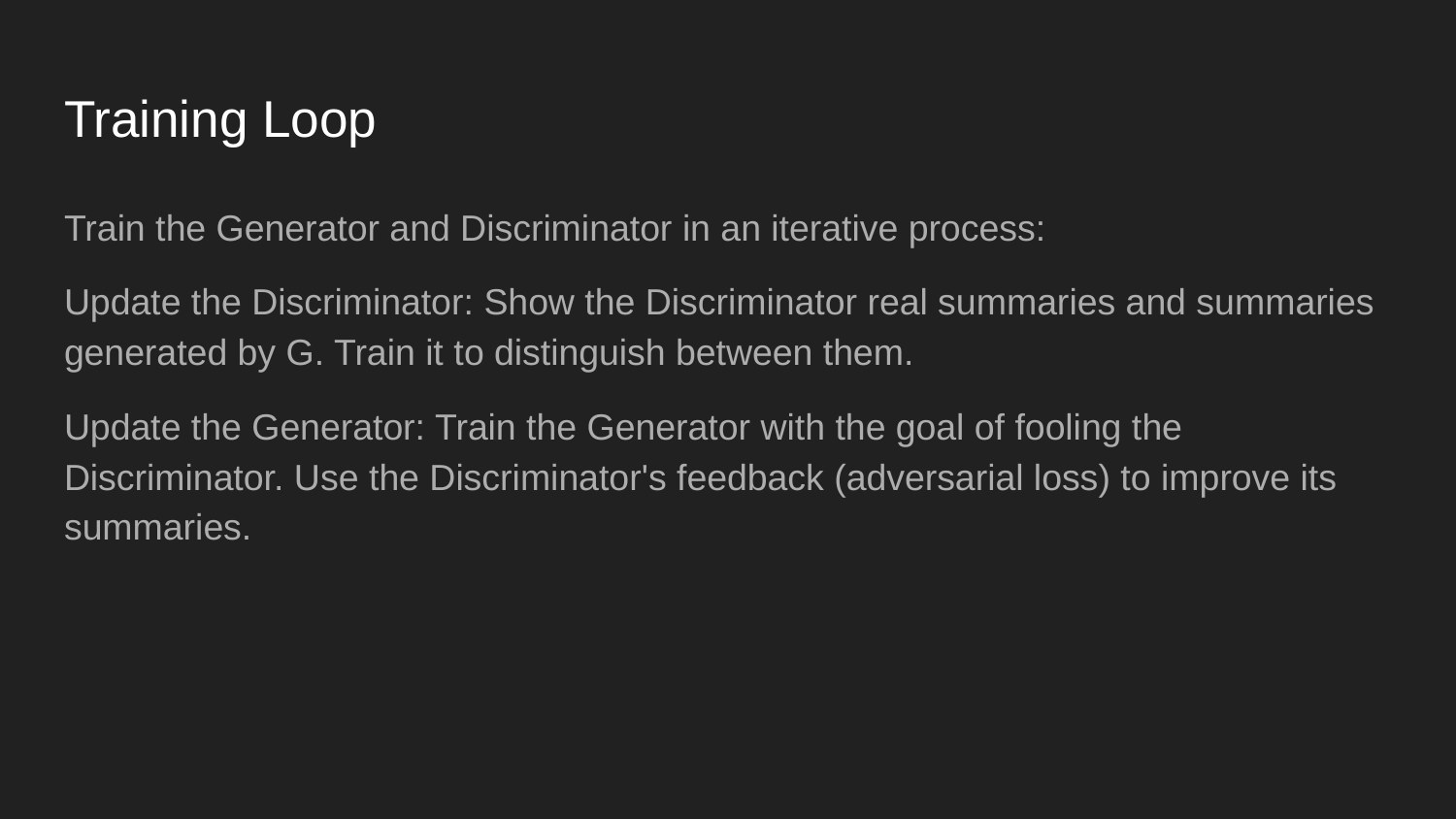

# Training Loop
Train the Generator and Discriminator in an iterative process:
Update the Discriminator: Show the Discriminator real summaries and summaries generated by G. Train it to distinguish between them.
Update the Generator: Train the Generator with the goal of fooling the Discriminator. Use the Discriminator's feedback (adversarial loss) to improve its summaries.